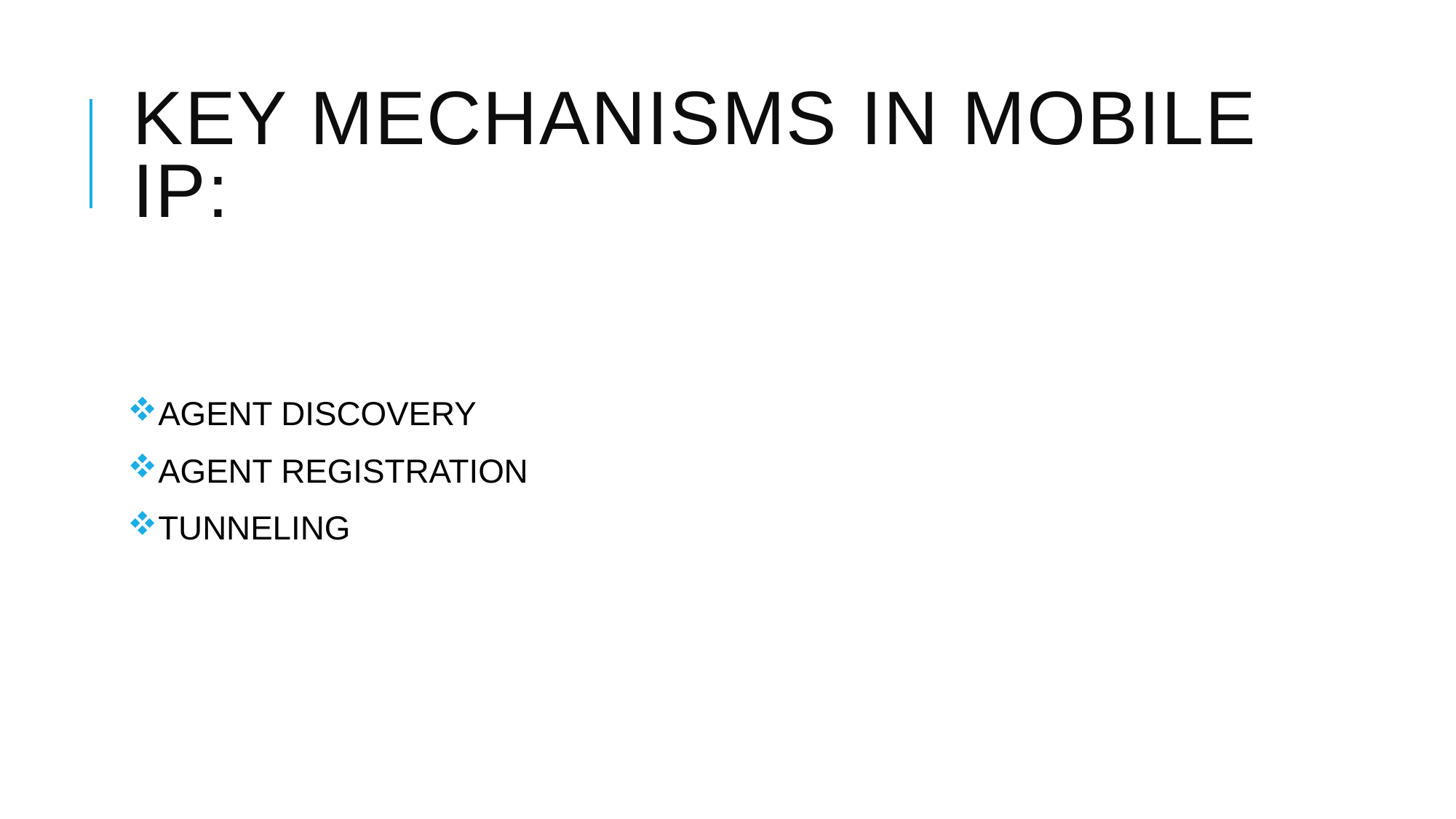

# KEY MECHANISMS IN MOBILE IP:

AGENT DISCOVERY
AGENT REGISTRATION
TUNNELING